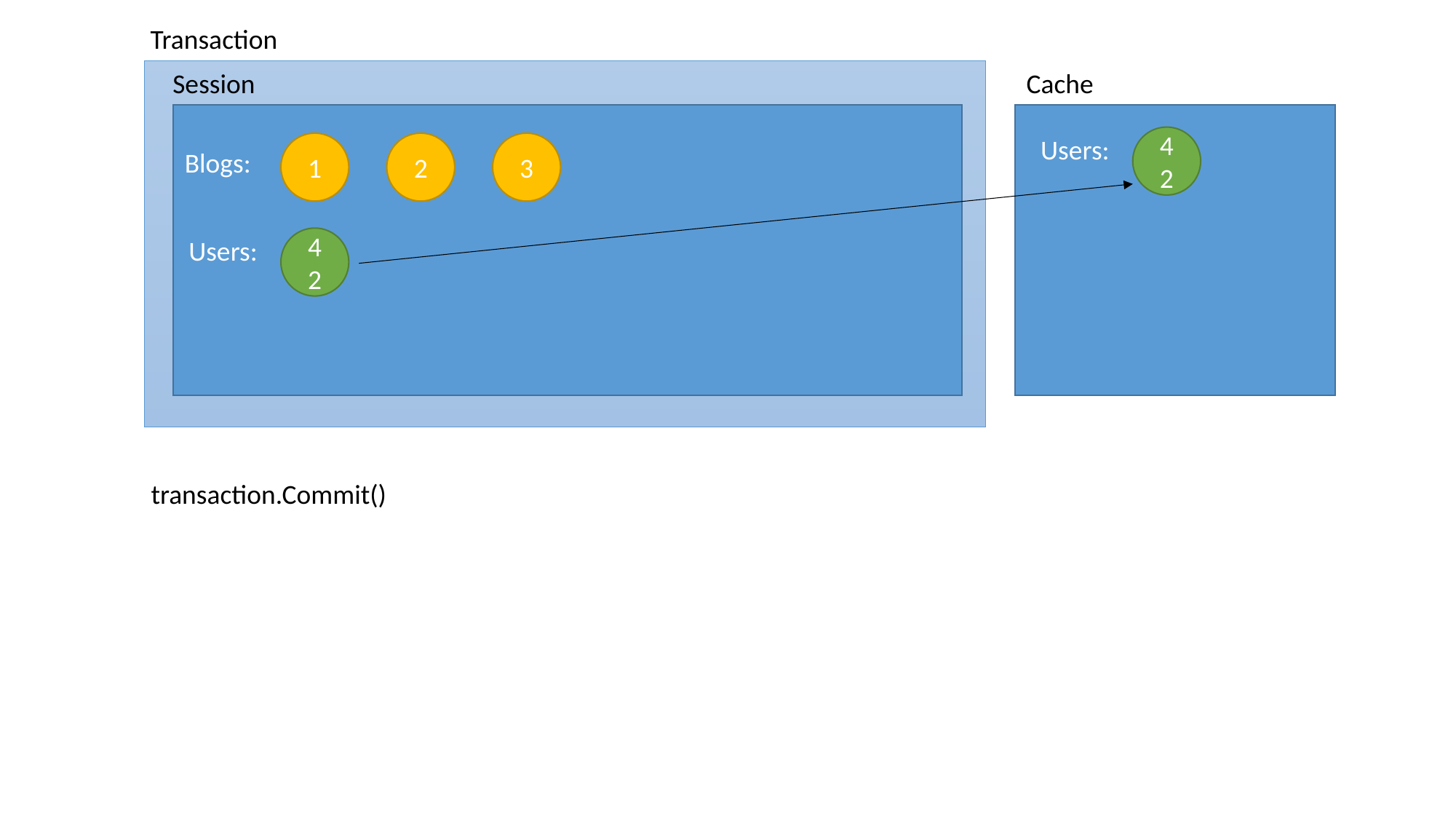

Transaction

Session
Cache

Users:
42
1
2
3
Blogs:
Users:
42
transaction.Commit()